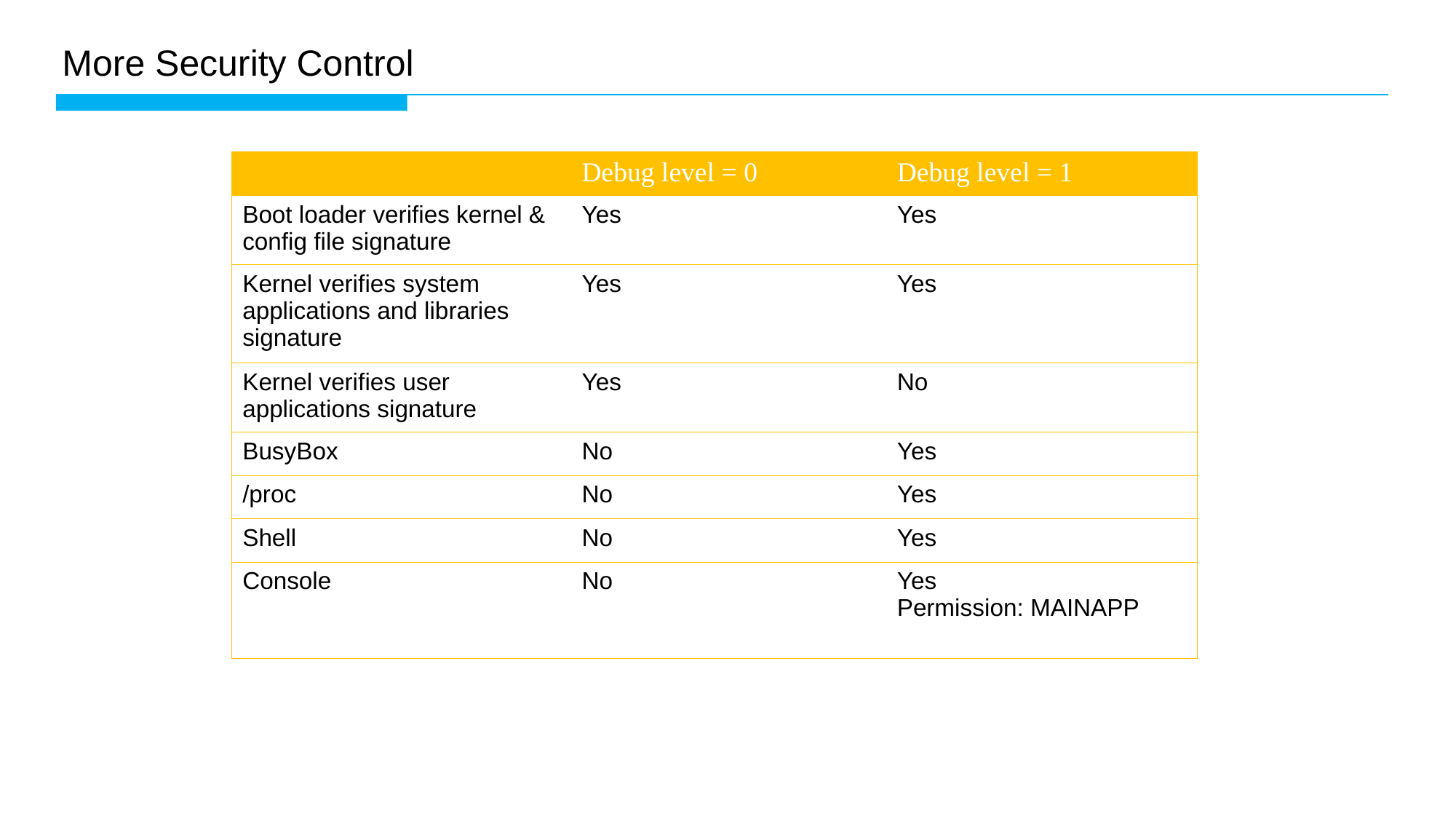

More Security Control

|  | Debug level = 0 | Debug level = 1 |
| --- | --- | --- |
| Boot loader verifies kernel & config file signature | Yes | Yes |
| Kernel verifies system applications and libraries signature | Yes | Yes |
| Kernel verifies user applications signature | Yes | No |
| BusyBox | No | Yes |
| /proc | No | Yes |
| Shell | No | Yes |
| Console | No | Yes Permission: MAINAPP |